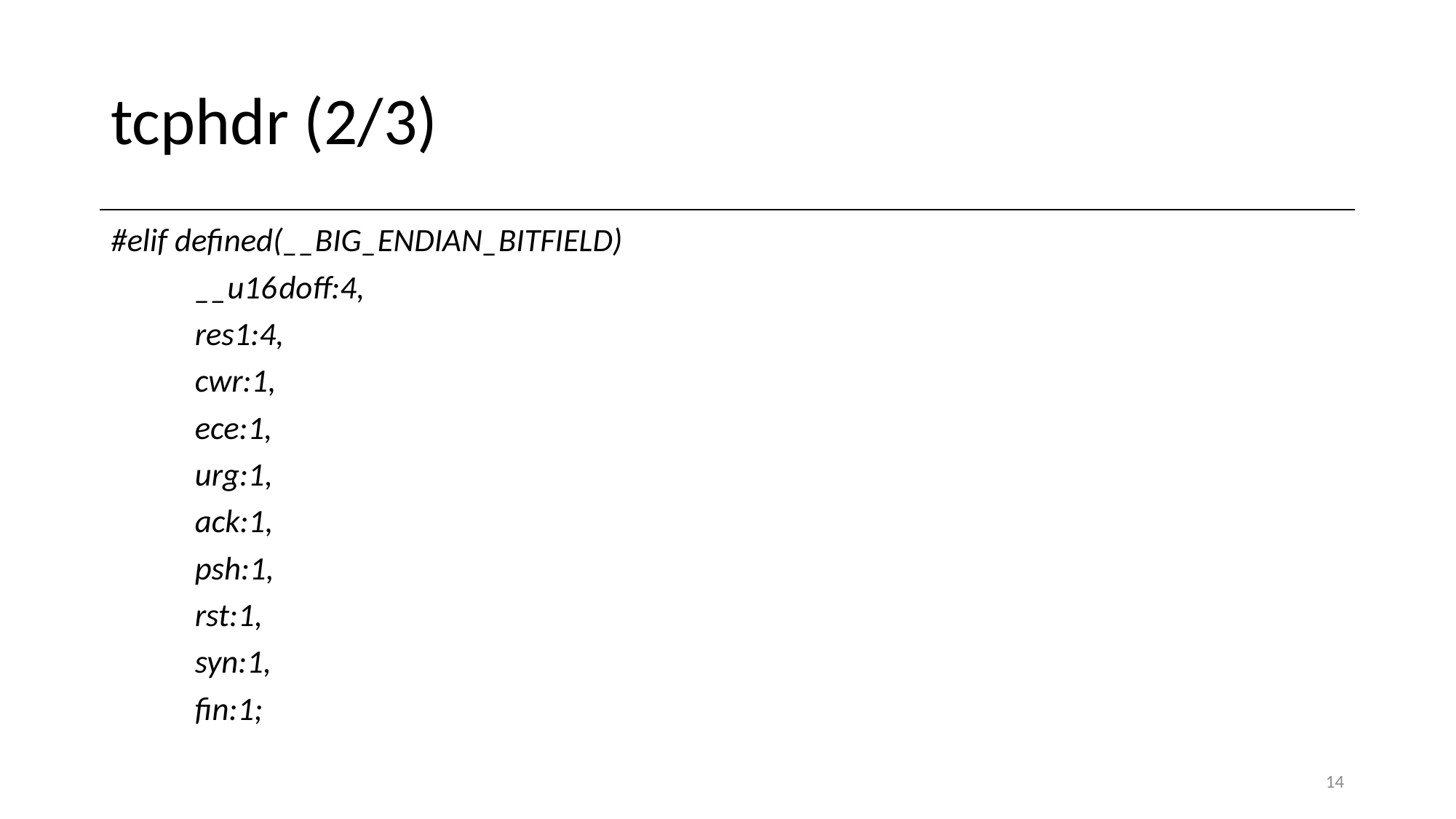

# tcphdr (2/3)
#elif defined(__BIG_ENDIAN_BITFIELD)
	__u16	doff:4,
		res1:4,
		cwr:1,
		ece:1,
		urg:1,
		ack:1,
		psh:1,
		rst:1,
		syn:1,
		fin:1;
14